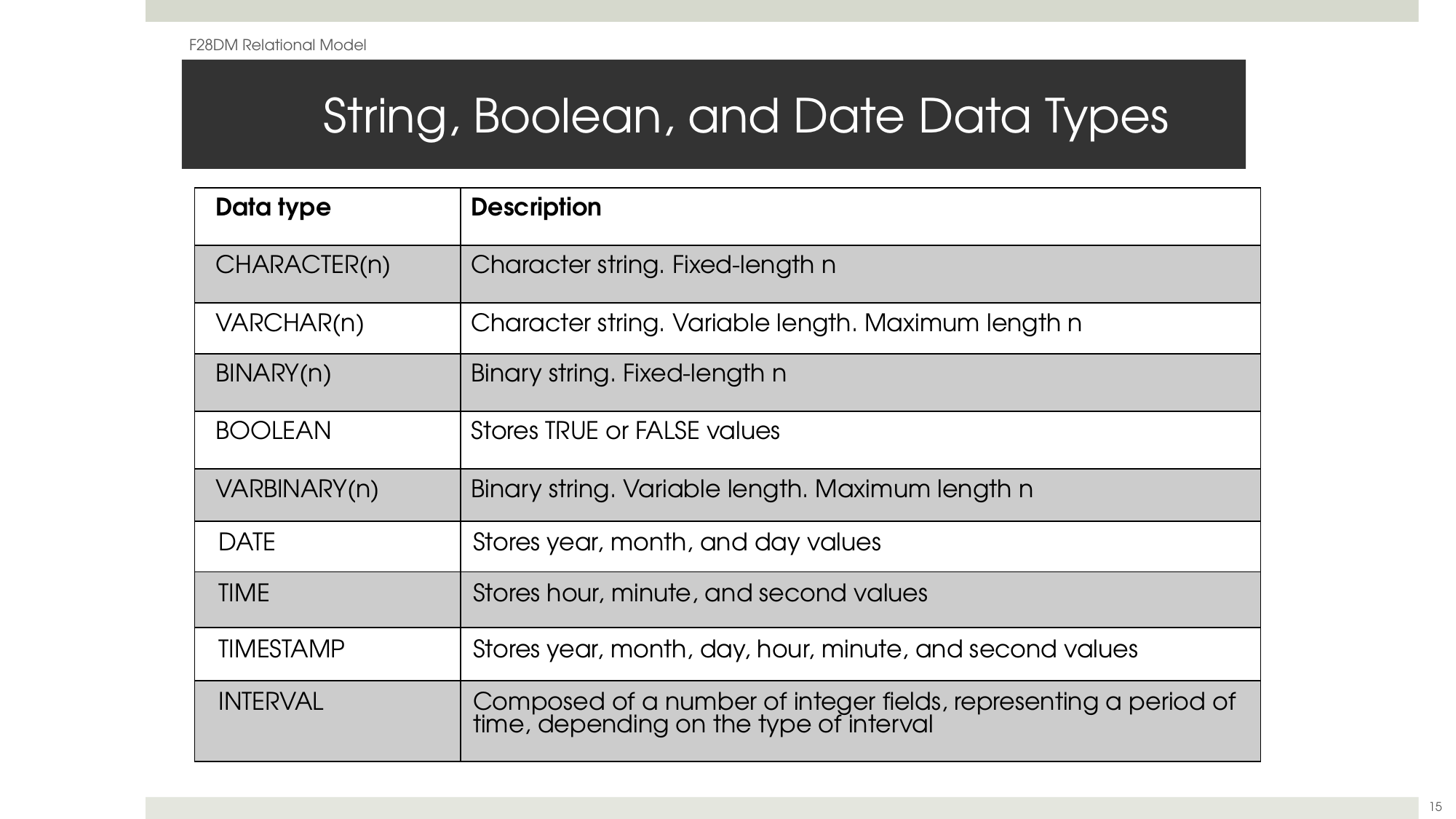

F28DM Relational Model

# String, Boolean, and Date Data Types
| Data type | Description |
| --- | --- |
| CHARACTER(n) | Character string. Fixed-length n |
| VARCHAR(n) | Character string. Variable length. Maximum length n |
| BINARY(n) | Binary string. Fixed-length n |
| BOOLEAN | Stores TRUE or FALSE values |
| VARBINARY(n) | Binary string. Variable length. Maximum length n |
| DATE | Stores year, month, and day values |
| TIME | Stores hour, minute, and second values |
| TIMESTAMP | Stores year, month, day, hour, minute, and second values |
| INTERVAL | Composed of a number of integer fields, representing a period of time, depending on the type of interval |
15